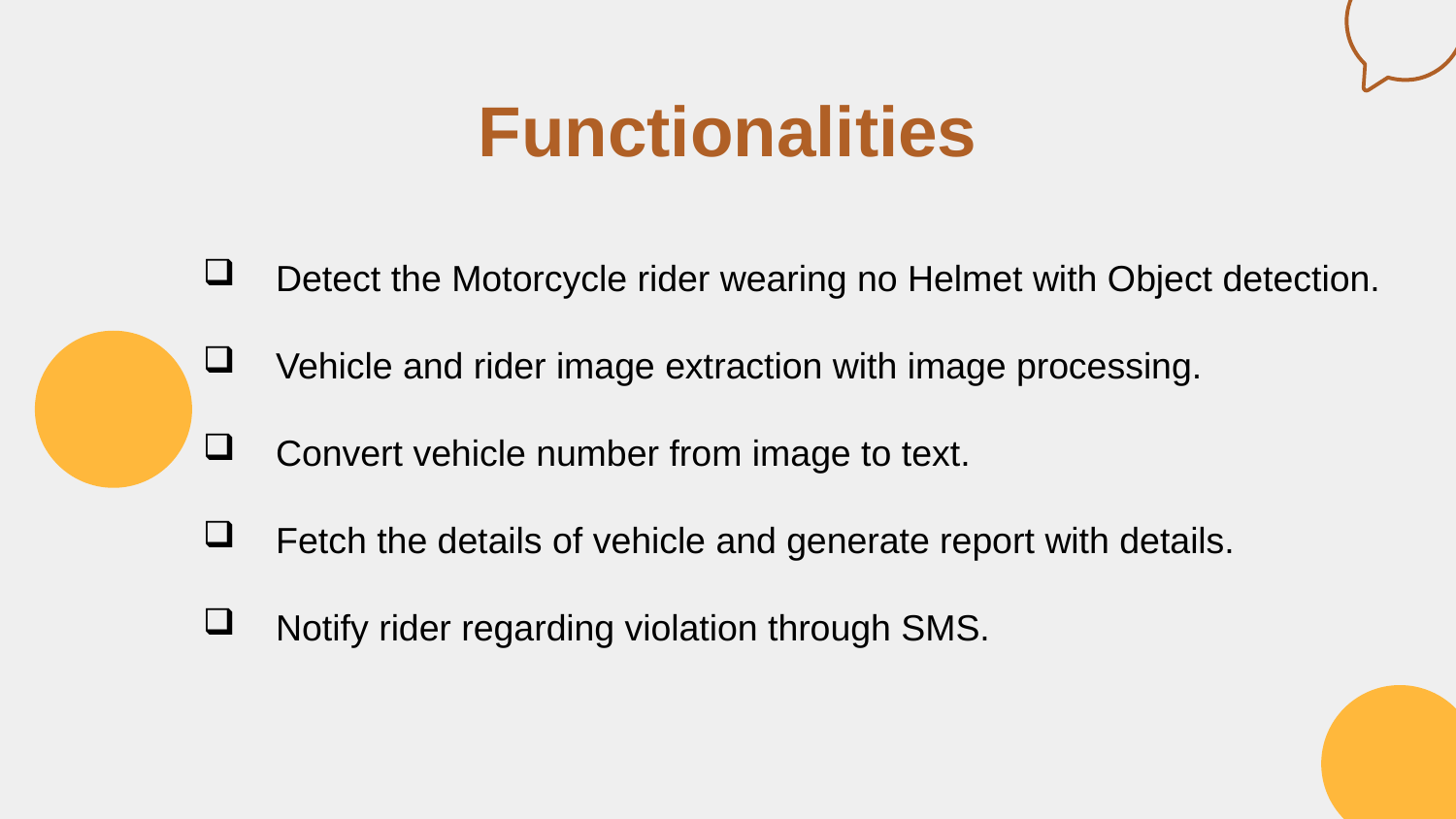

# Functionalities
Detect the Motorcycle rider wearing no Helmet with Object detection.

Vehicle and rider image extraction with image processing.

Convert vehicle number from image to text.

Fetch the details of vehicle and generate report with details.

Notify rider regarding violation through SMS.